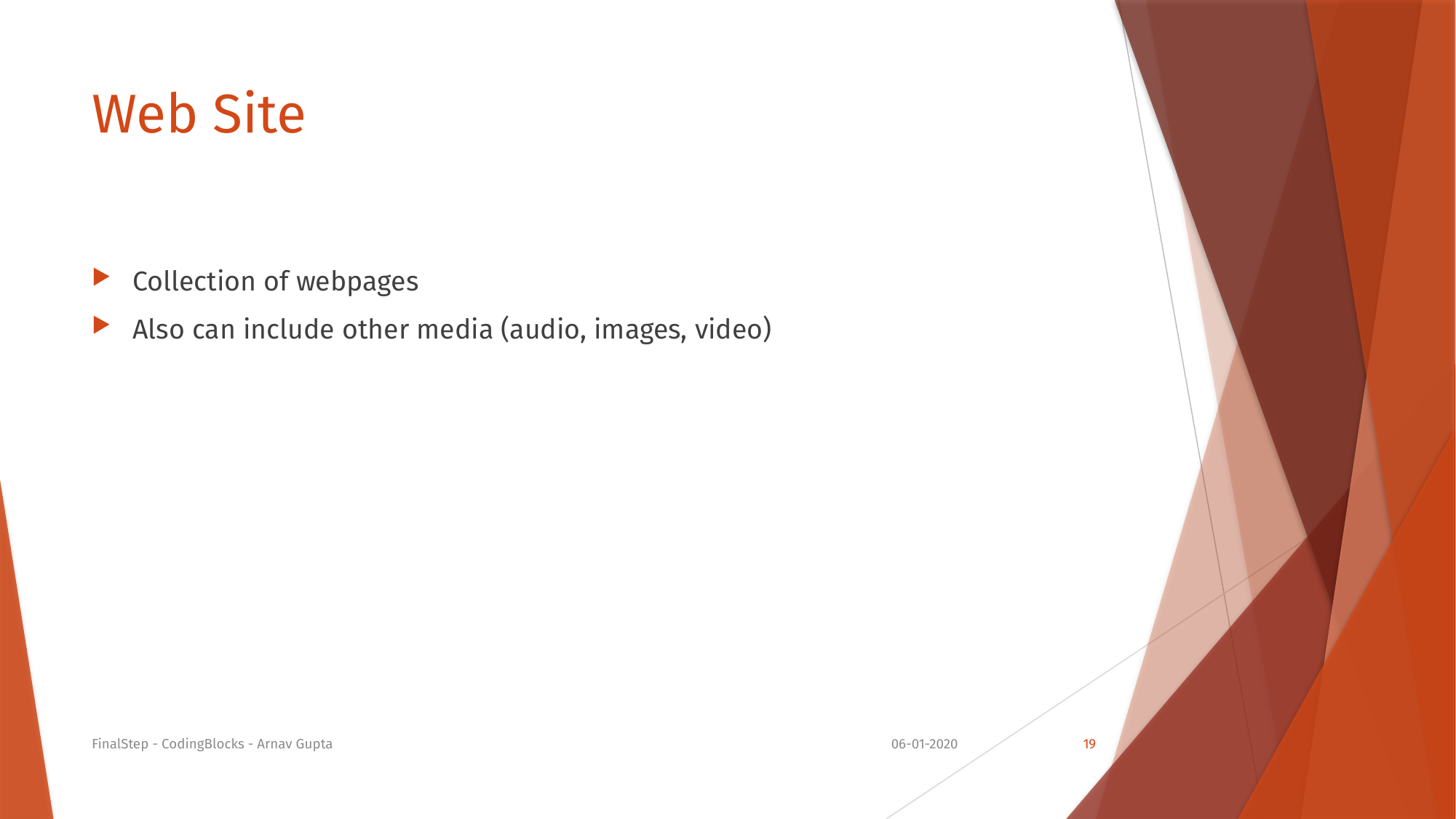

# Web Site
Collection of webpages
Also can include other media (audio, images, video)
FinalStep - CodingBlocks - Arnav Gupta
06-01-2020
19